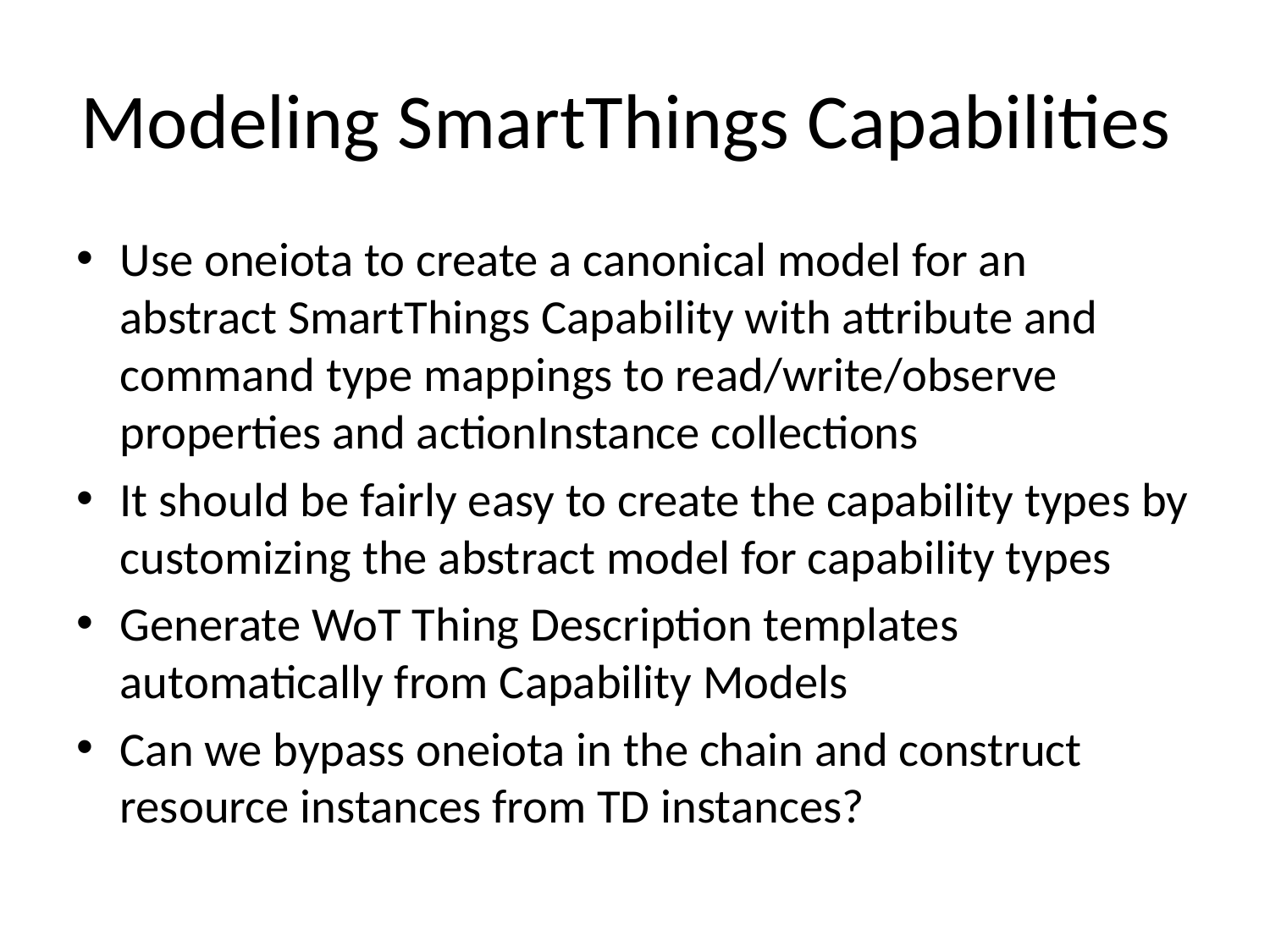

# Modeling SmartThings Capabilities
Use oneiota to create a canonical model for an abstract SmartThings Capability with attribute and command type mappings to read/write/observe properties and actionInstance collections
It should be fairly easy to create the capability types by customizing the abstract model for capability types
Generate WoT Thing Description templates automatically from Capability Models
Can we bypass oneiota in the chain and construct resource instances from TD instances?